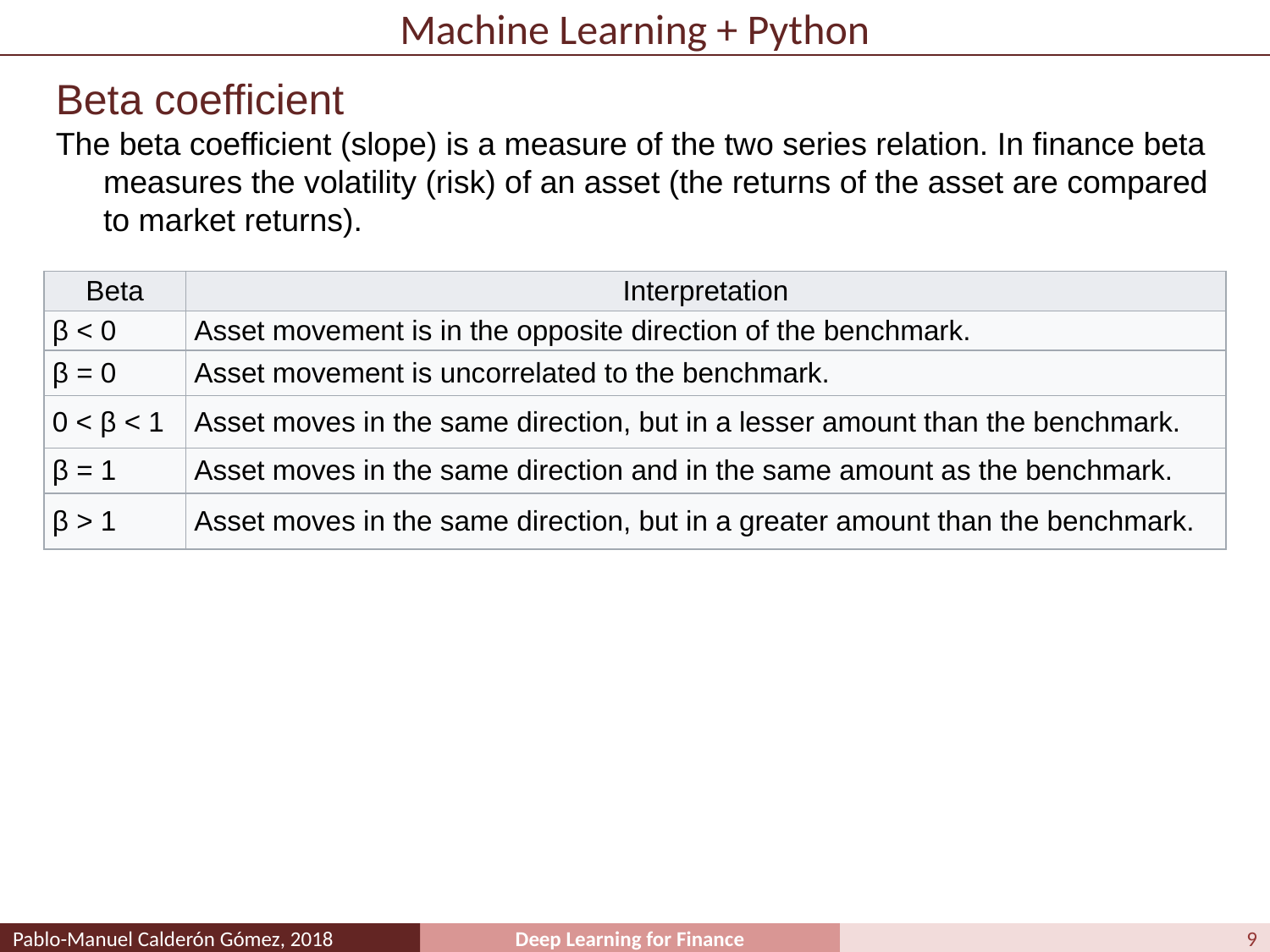

# Machine Learning + Python
Beta coefficient
The beta coefficient (slope) is a measure of the two series relation. In finance beta measures the volatility (risk) of an asset (the returns of the asset are compared to market returns).

| Beta | Interpretation |
| --- | --- |
| β < 0 | Asset movement is in the opposite direction of the benchmark. |
| β = 0 | Asset movement is uncorrelated to the benchmark. |
| 0 < β < 1 | Asset moves in the same direction, but in a lesser amount than the benchmark. |
| β = 1 | Asset moves in the same direction and in the same amount as the benchmark. |
| β > 1 | Asset moves in the same direction, but in a greater amount than the benchmark. |
9
Pablo-Manuel Calderón Gómez, 2018
Deep Learning for Finance